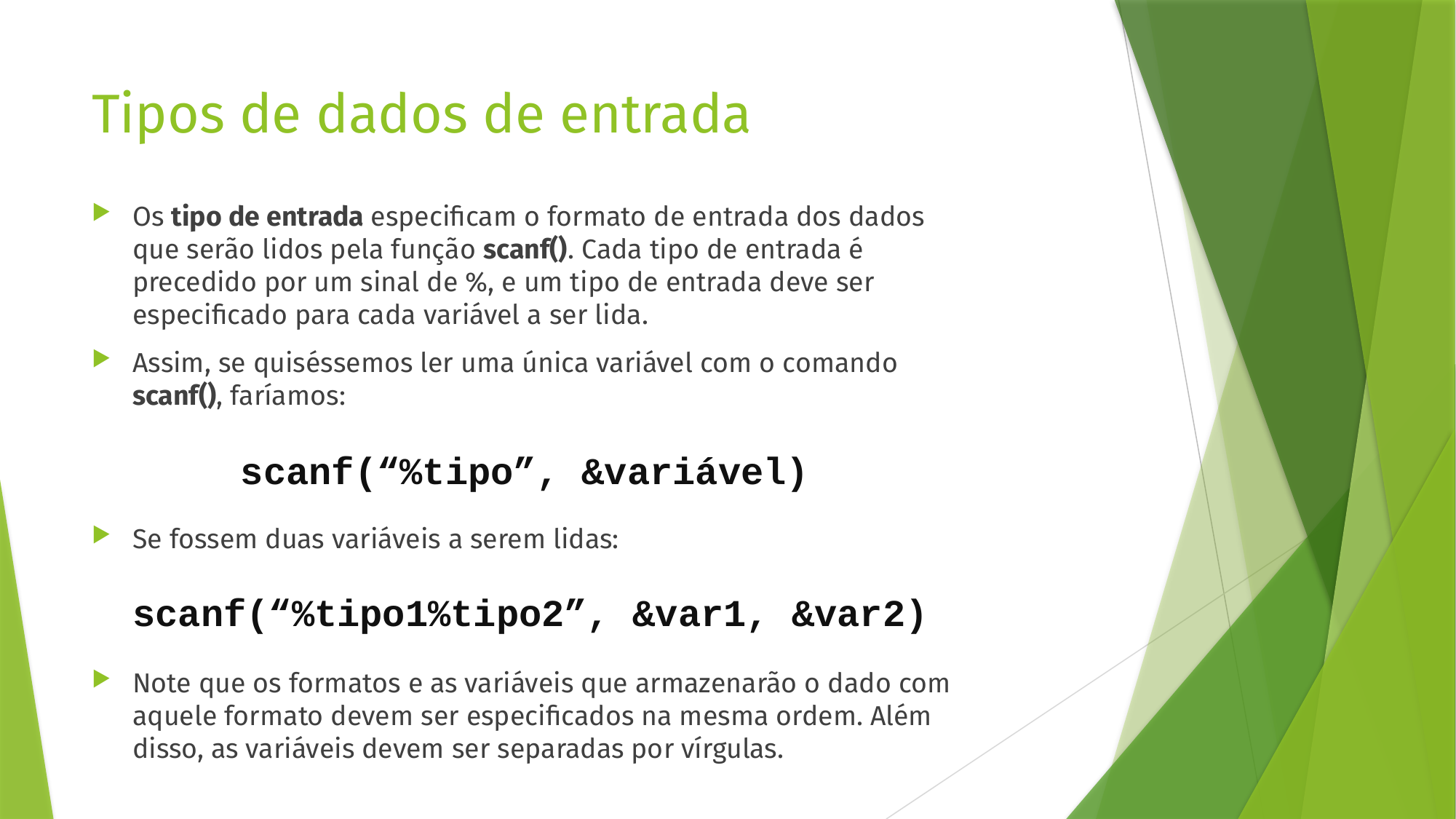

# Tipos de dados de entrada
Os tipo de entrada especificam o formato de entrada dos dados que serão lidos pela função scanf(). Cada tipo de entrada é precedido por um sinal de %, e um tipo de entrada deve ser especificado para cada variável a ser lida.
Assim, se quiséssemos ler uma única variável com o comando scanf(), faríamos:

Se fossem duas variáveis a serem lidas:

Note que os formatos e as variáveis que armazenarão o dado com aquele formato devem ser especificados na mesma ordem. Além disso, as variáveis devem ser separadas por vírgulas.

scanf(“%tipo”, &variável)
scanf(“%tipo1%tipo2”, &var1, &var2)